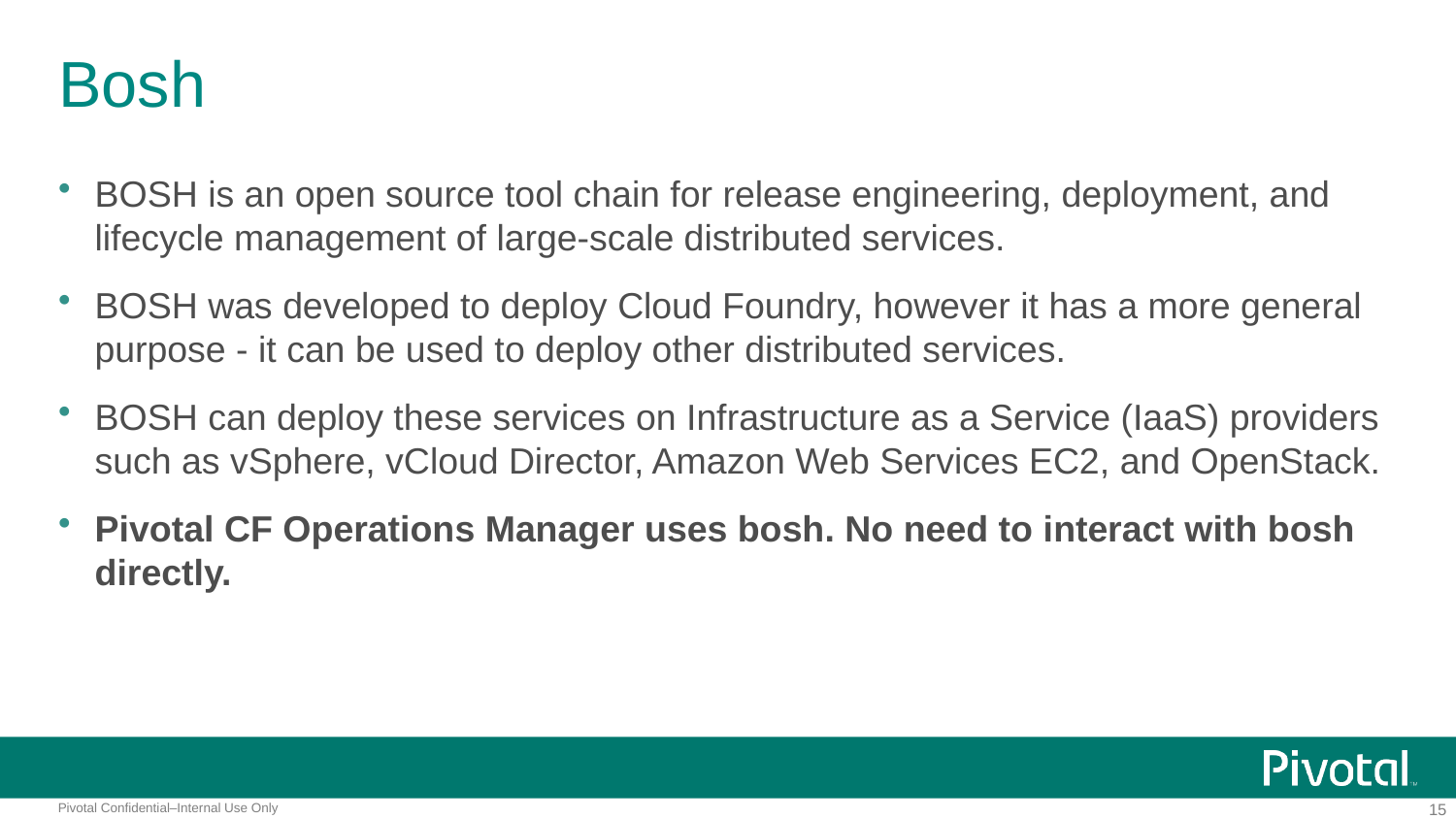

# Bosh
BOSH is an open source tool chain for release engineering, deployment, and lifecycle management of large-scale distributed services.
BOSH was developed to deploy Cloud Foundry, however it has a more general purpose - it can be used to deploy other distributed services.
BOSH can deploy these services on Infrastructure as a Service (IaaS) providers such as vSphere, vCloud Director, Amazon Web Services EC2, and OpenStack.
Pivotal CF Operations Manager uses bosh. No need to interact with bosh directly.